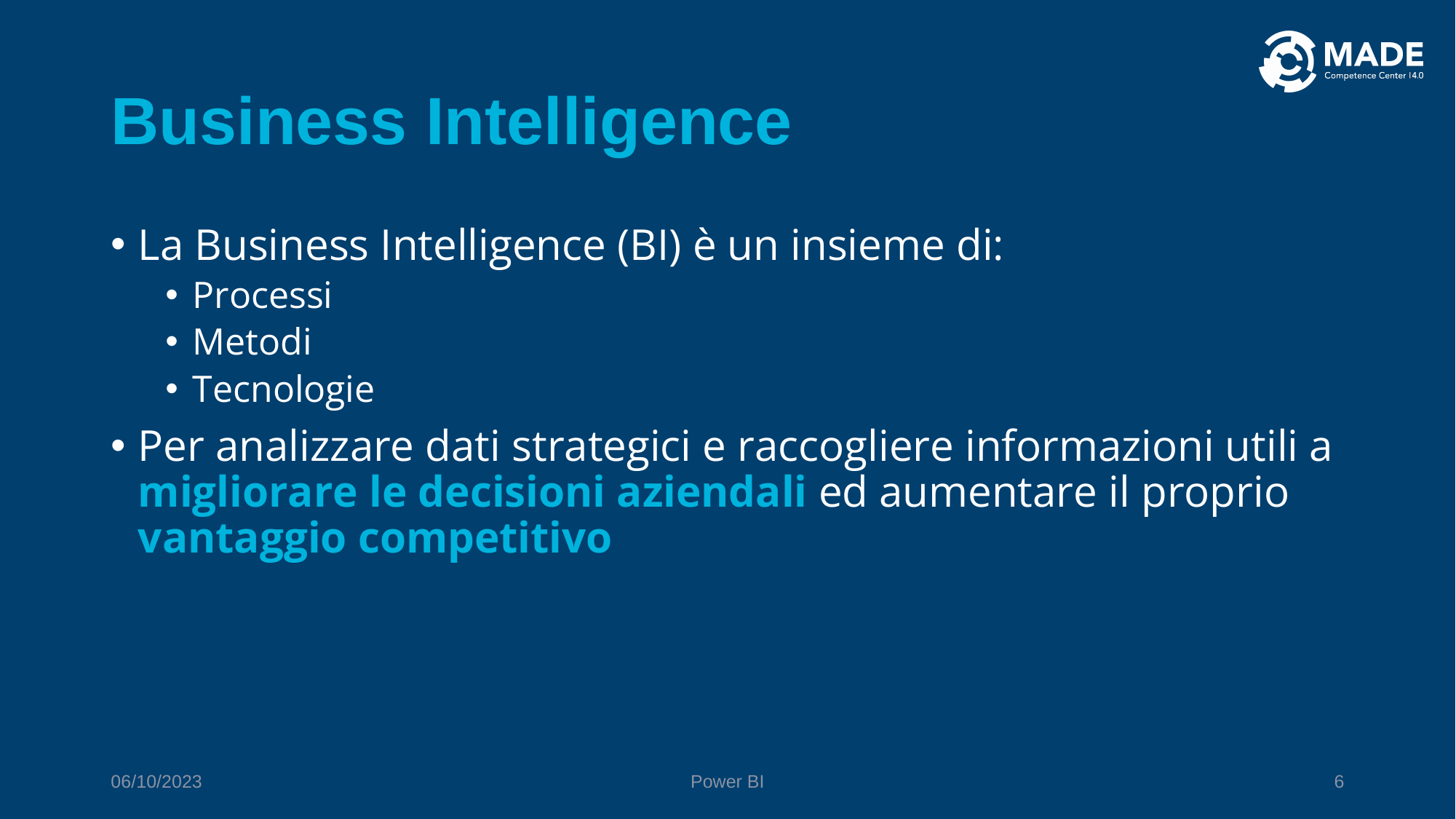

# Business Intelligence
La Business Intelligence (BI) è un insieme di:
Processi
Metodi
Tecnologie
Per analizzare dati strategici e raccogliere informazioni utili a migliorare le decisioni aziendali ed aumentare il proprio vantaggio competitivo

06/10/2023
Power BI
6